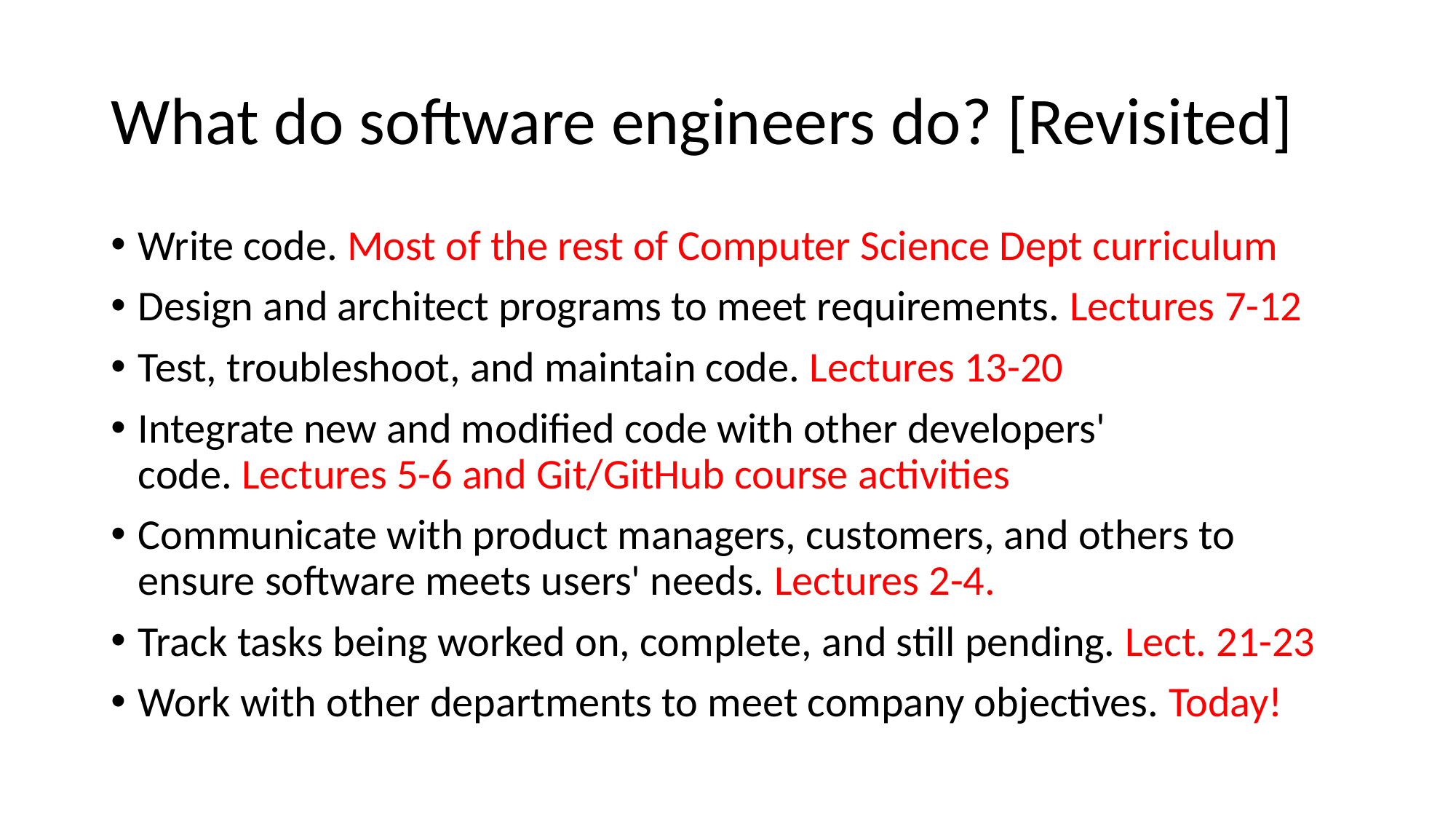

# What do software engineers do? [Revisited]
Write code. Most of the rest of Computer Science Dept curriculum
Design and architect programs to meet requirements. Lectures 7-12
Test, troubleshoot, and maintain code. Lectures 13-20
Integrate new and modified code with other developers' code. Lectures 5-6 and Git/GitHub course activities
Communicate with product managers, customers, and others to ensure software meets users' needs. Lectures 2-4.
Track tasks being worked on, complete, and still pending. Lect. 21-23
Work with other departments to meet company objectives. Today!